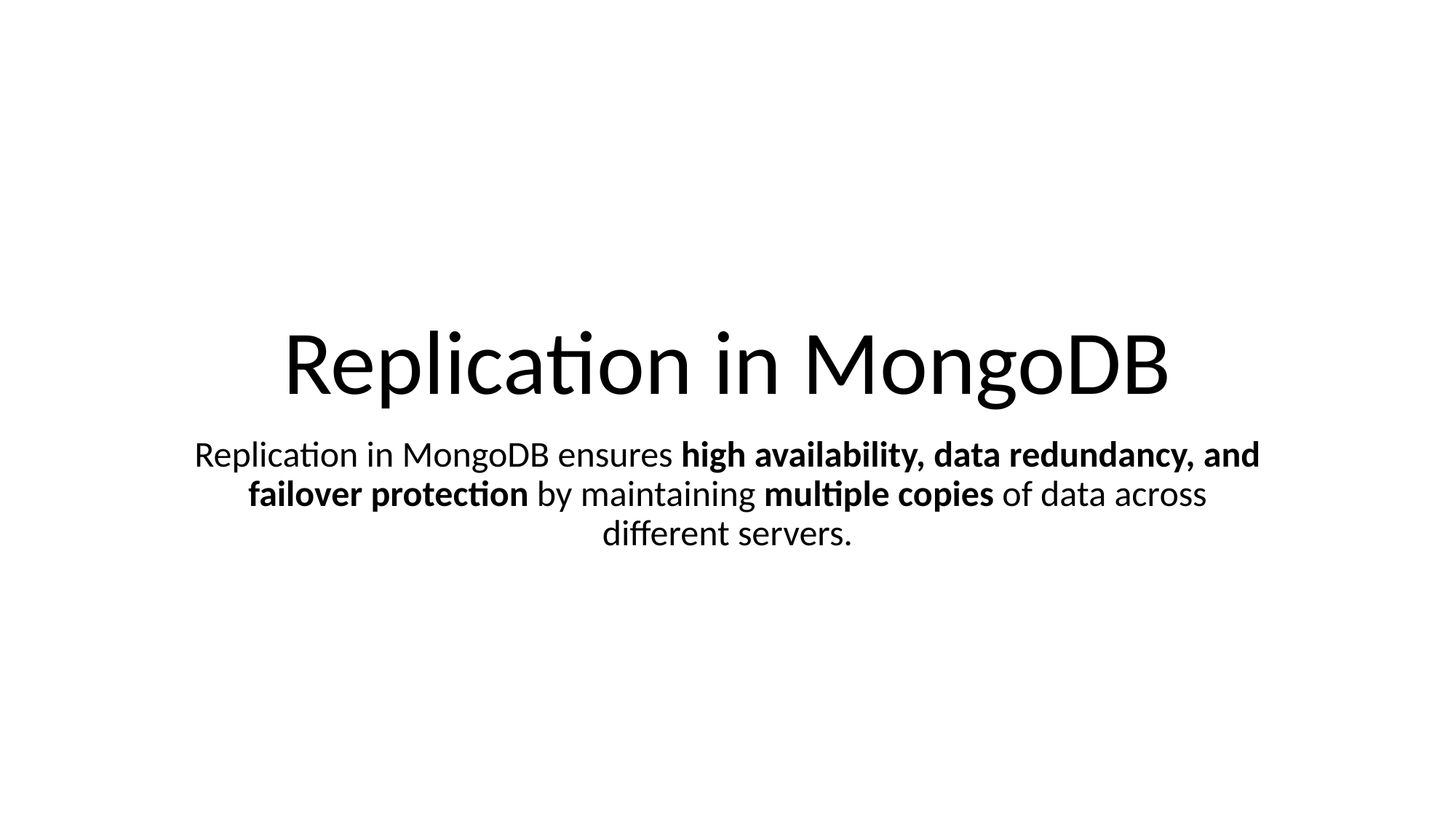

# Replication in MongoDB
Replication in MongoDB ensures high availability, data redundancy, and failover protection by maintaining multiple copies of data across different servers.